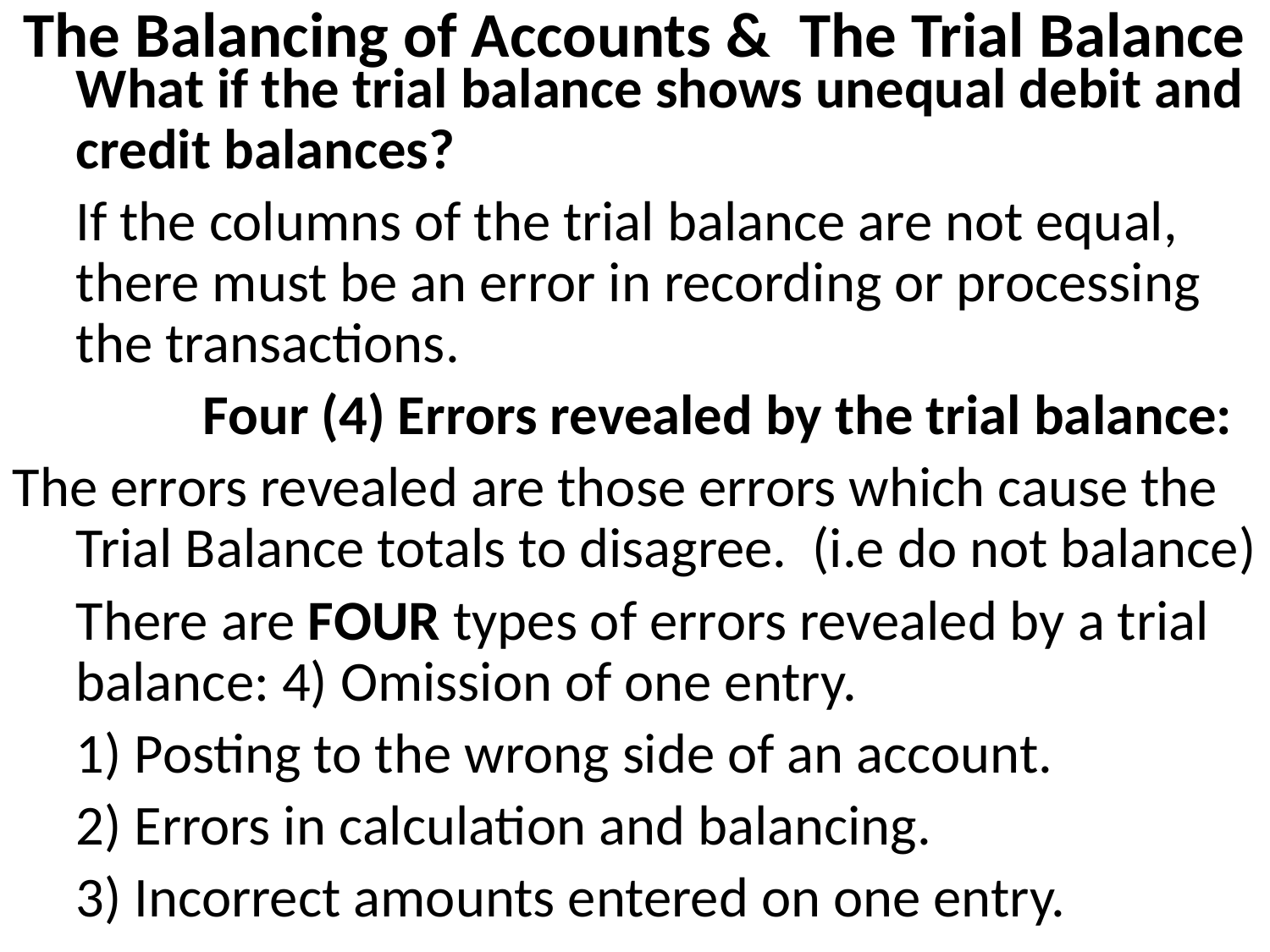

The Balancing of Accounts &  The Trial Balance
	What if the trial balance shows unequal debit and credit balances?
	If the columns of the trial balance are not equal, there must be an error in recording or processing the transactions.
		Four (4) Errors revealed by the trial balance:
The errors revealed are those errors which cause the Trial Balance totals to disagree.  (i.e do not balance)
	There are FOUR types of errors revealed by a trial balance: 4) Omission of one entry.
	1) Posting to the wrong side of an account.
	2) Errors in calculation and balancing.
	3) Incorrect amounts entered on one entry.